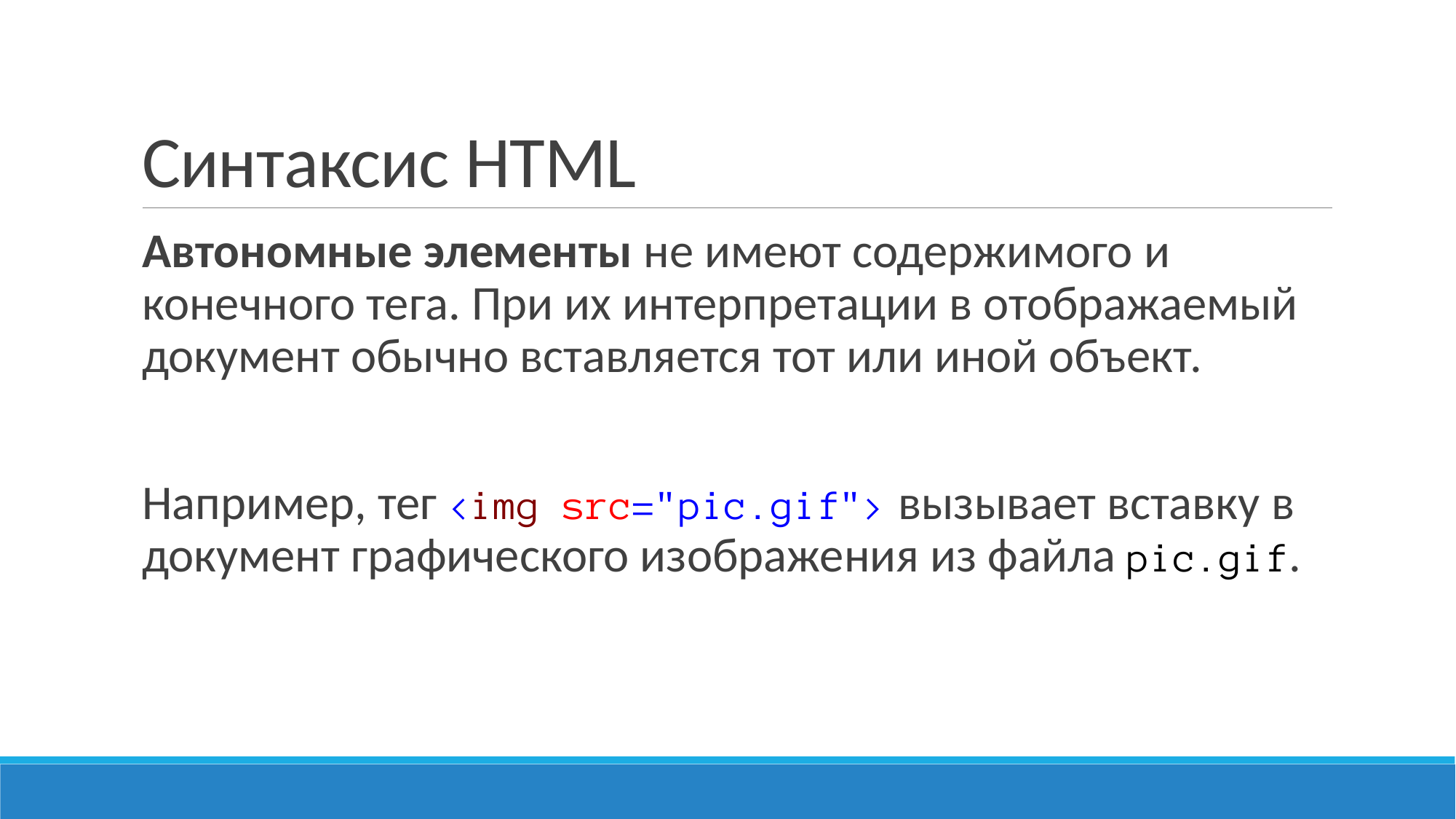

# Синтаксис HTML
Автономные элементы не имеют содержимого и конечного тега. При их интерпретации в отображаемый документ обычно вставляется тот или иной объект.

Например, тег <img src="pic.gif"> вызывает вставку в документ графического изображения из файла pic.gif.